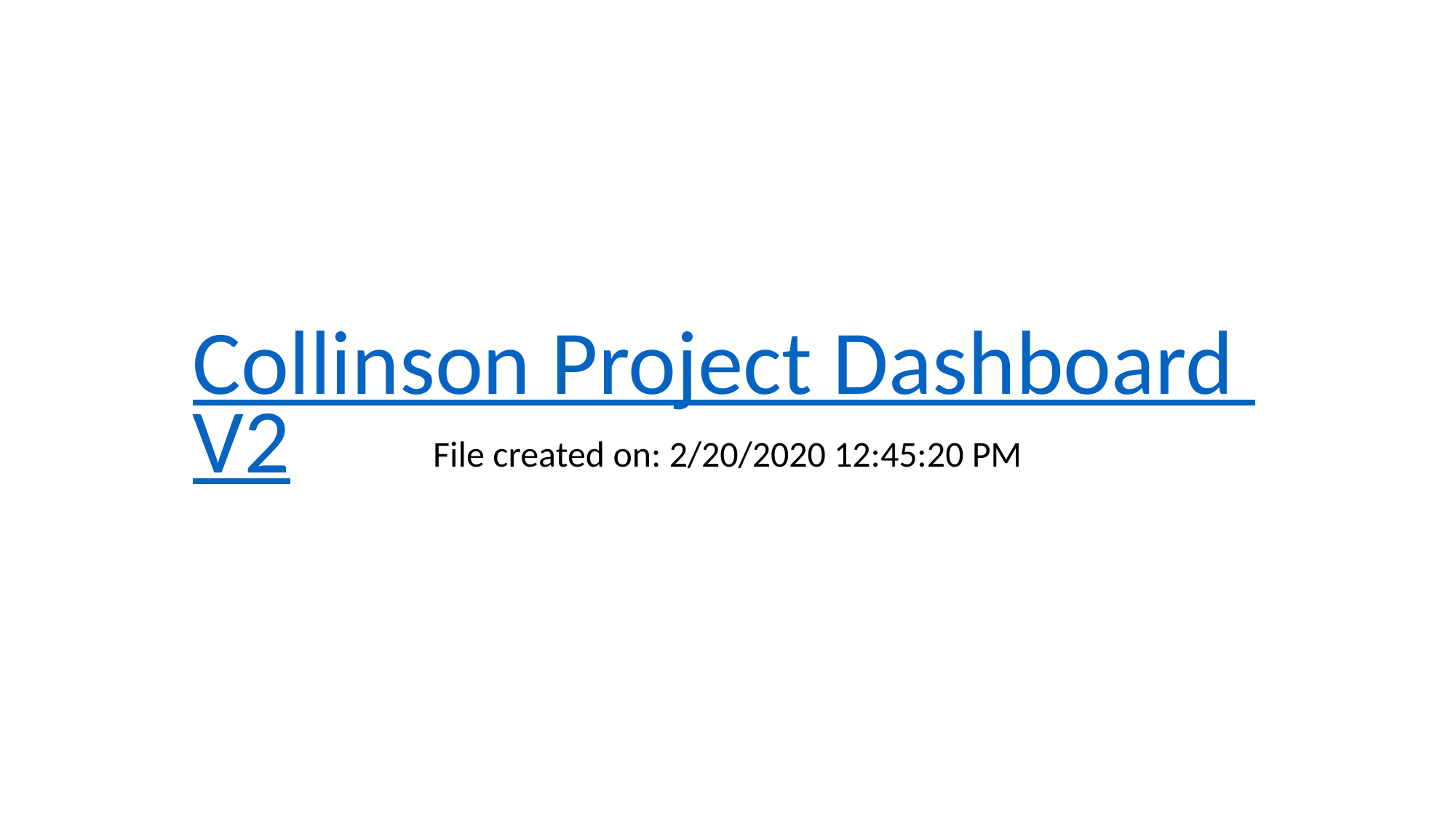

# Collinson Project Dashboard V2
File created on: 2/20/2020 12:45:20 PM